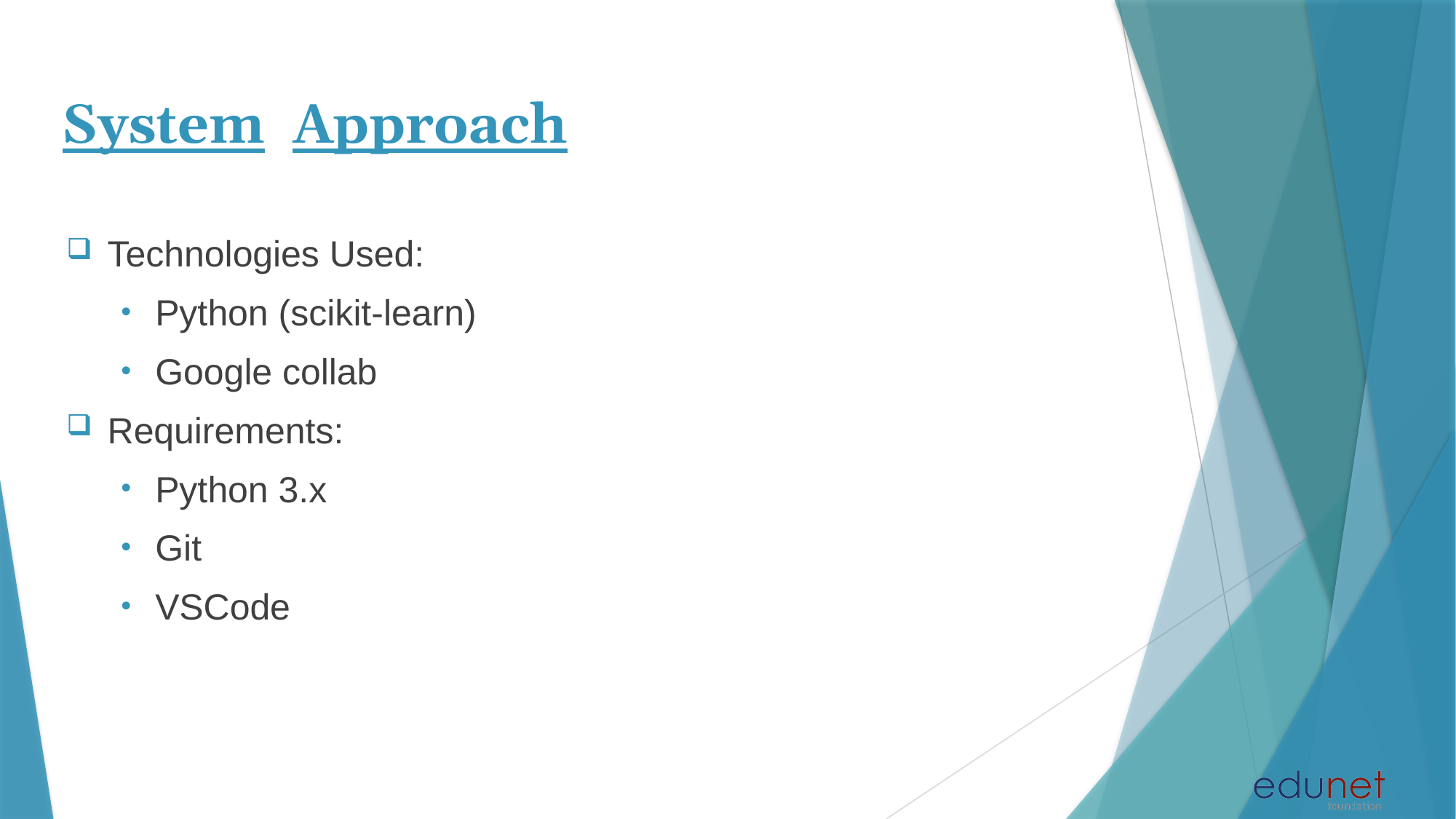

# System  Approach
Technologies Used:
Python (scikit-learn)
Google collab
Requirements:
Python 3.x
Git
VSCode